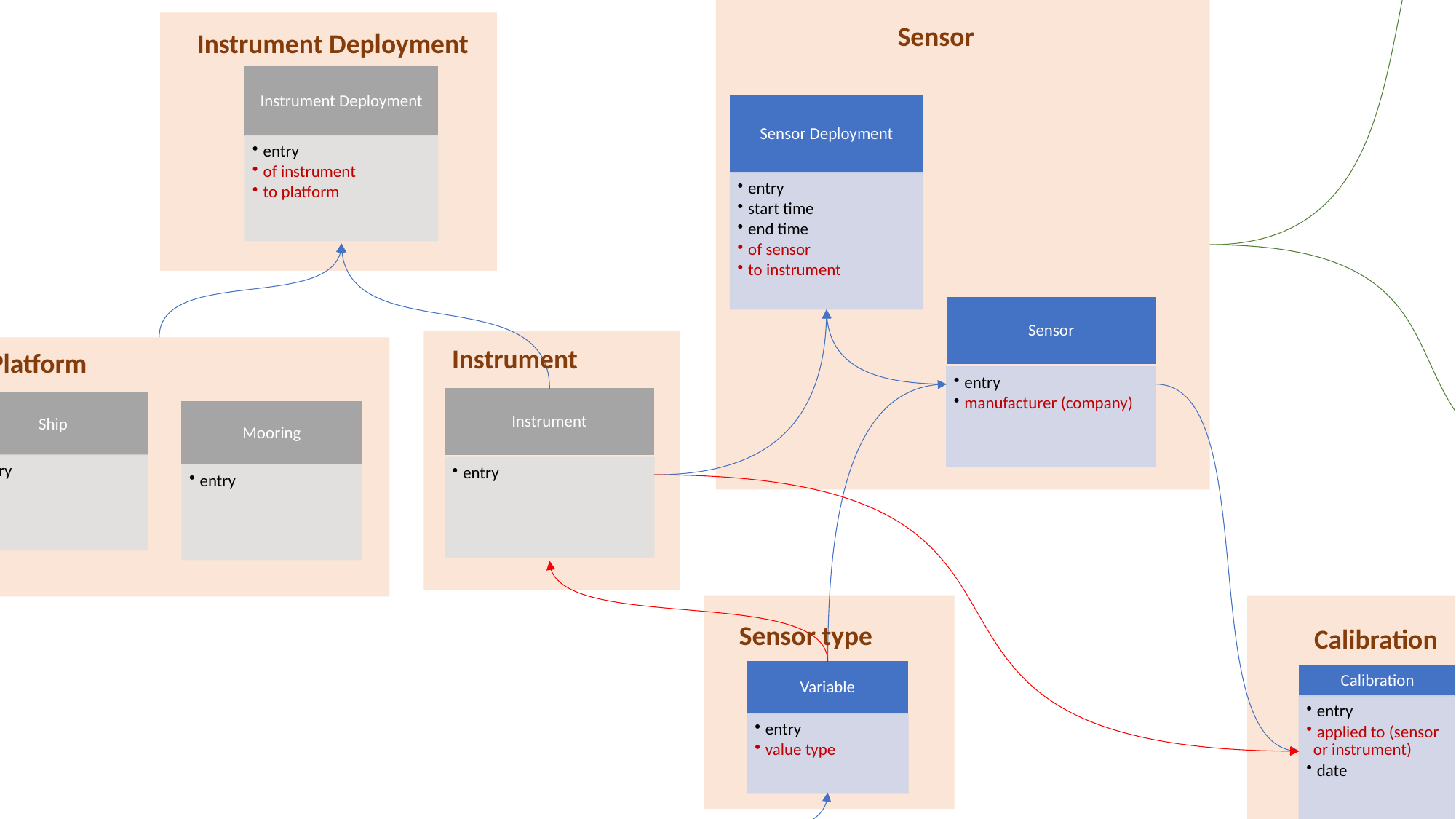

People
Dataset info

Person
 entry
 first name
 last name
 middle name
Station staff
QC Stat
Assumed Role
 entry
 role holder (person)
 role’s organization (station)
 role kind
 start time
 end time

Sensor
Instrument Deployment

Station
Instrument Deployment
 entry
 of instrument
 to platform
Sensor Deployment
 entry
 start time
 end time
 of sensor
 to instrument
Platform Deployment
 entry
 of platform (ship, mooring or drifting buoy)
 to station
 start time
 end time
Station
 entry
 country code
Sensor
 entry
 manufacturer (company)

Instrument

Platform

Standards
Instrument
 entry

Ship
 entry
Mooring
 entry

Sensor type
Calibration
Variable
 entry
 value type

Calibration
 entry
 applied to (sensor or instrument)
 date

Parameters
Value Type
 entry